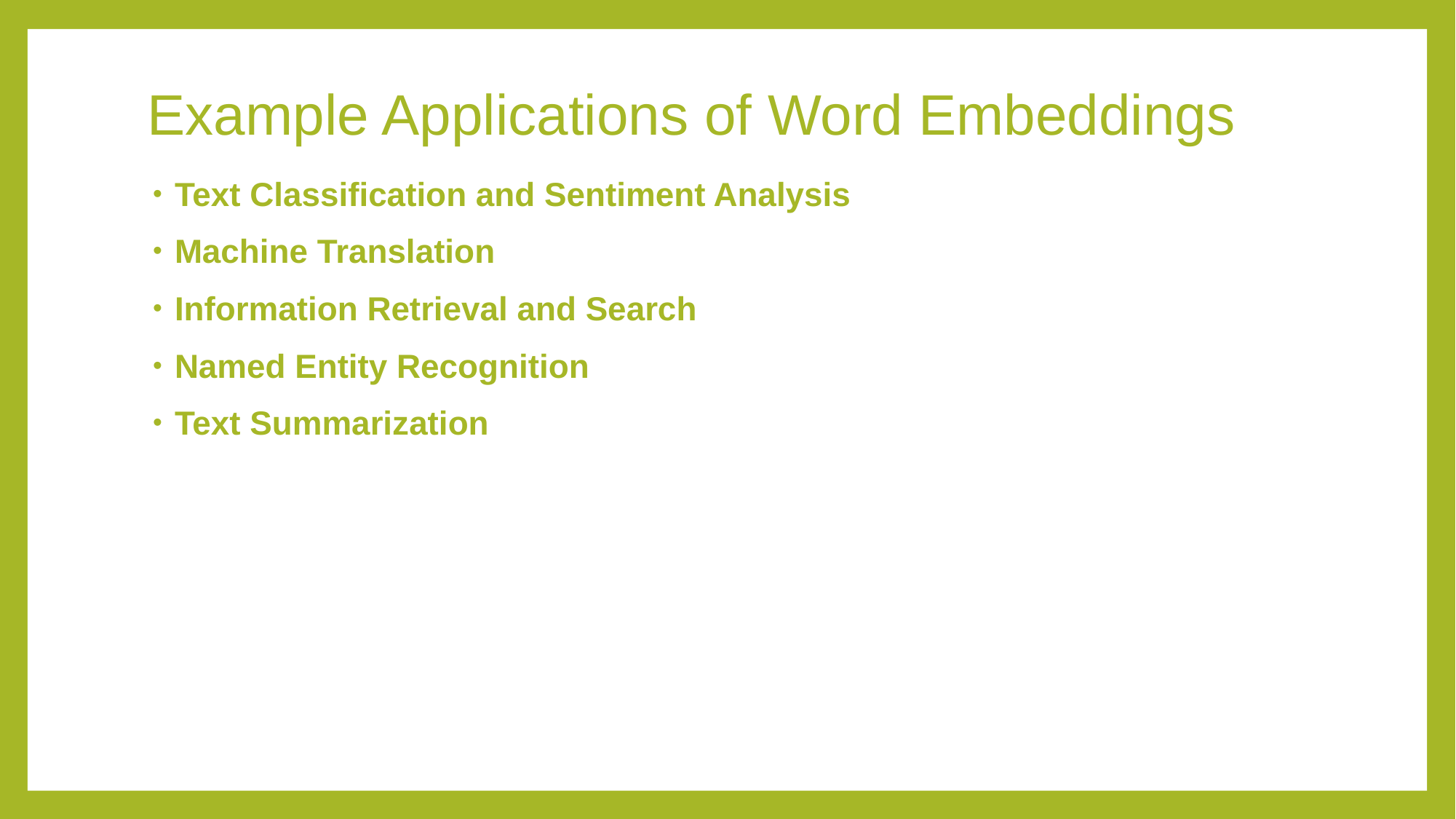

# Example Applications of Word Embeddings
Text Classification and Sentiment Analysis
Machine Translation
Information Retrieval and Search
Named Entity Recognition
Text Summarization